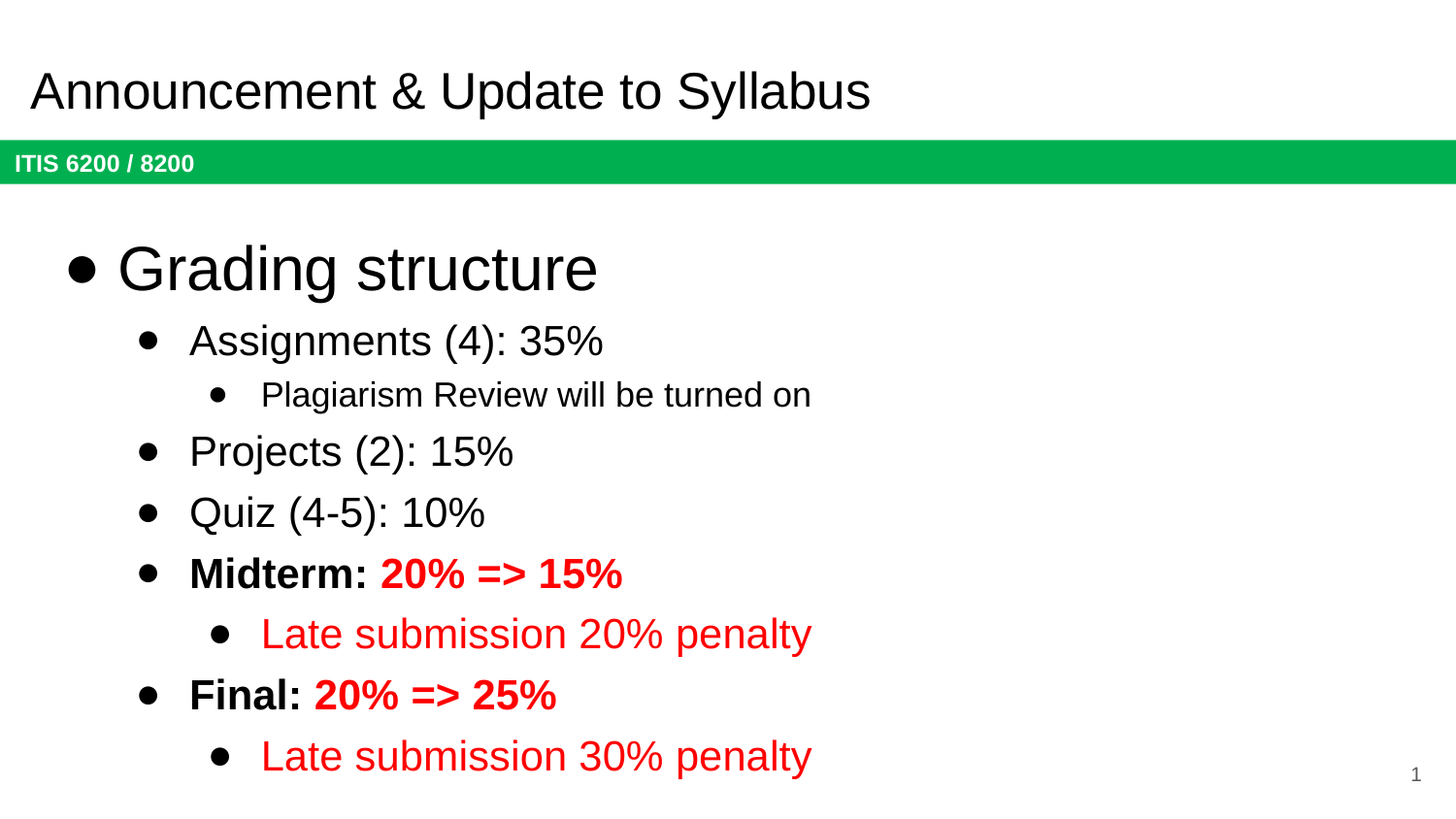

# Announcement & Update to Syllabus
Grading structure
Assignments (4): 35%
Plagiarism Review will be turned on
Projects (2): 15%
Quiz (4-5): 10%
Midterm: 20% => 15%
Late submission 20% penalty
Final: 20% => 25%
Late submission 30% penalty

1